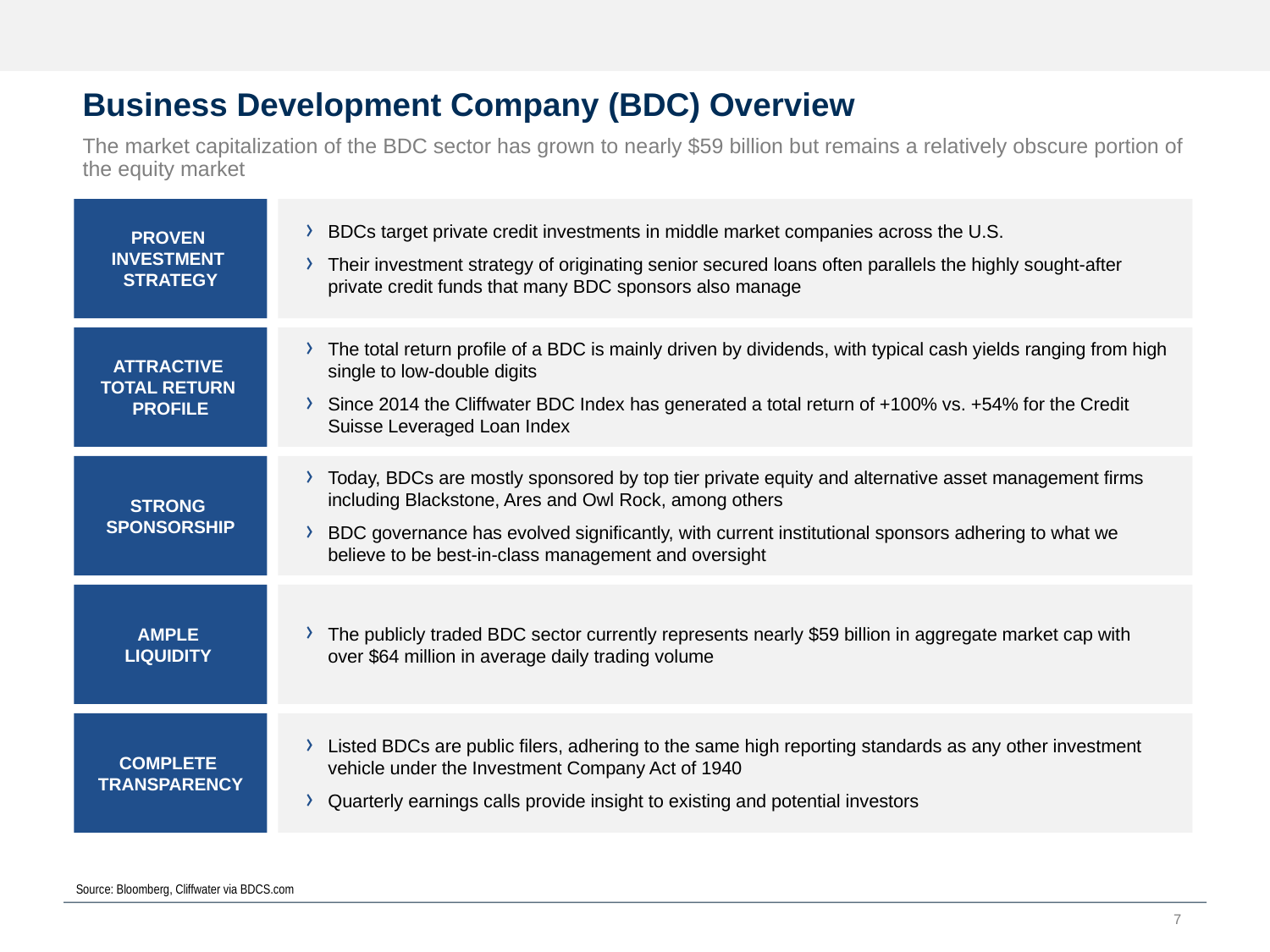

# Business Development Company (BDC) Overview
The market capitalization of the BDC sector has grown to nearly $59 billion but remains a relatively obscure portion of the equity market
PROVEN
INVESTMENT
STRATEGY
BDCs target private credit investments in middle market companies across the U.S.
Their investment strategy of originating senior secured loans often parallels the highly sought-after private credit funds that many BDC sponsors also manage
ATTRACTIVE
TOTAL RETURN
PROFILE
The total return profile of a BDC is mainly driven by dividends, with typical cash yields ranging from high single to low-double digits
Since 2014 the Cliffwater BDC Index has generated a total return of +100% vs. +54% for the Credit Suisse Leveraged Loan Index
STRONG
SPONSORSHIP
Today, BDCs are mostly sponsored by top tier private equity and alternative asset management firms including Blackstone, Ares and Owl Rock, among others
BDC governance has evolved significantly, with current institutional sponsors adhering to what we believe to be best-in-class management and oversight
AMPLE
LIQUIDITY
The publicly traded BDC sector currently represents nearly $59 billion in aggregate market cap with over $64 million in average daily trading volume
COMPLETE
TRANSPARENCY
Listed BDCs are public filers, adhering to the same high reporting standards as any other investment vehicle under the Investment Company Act of 1940
Quarterly earnings calls provide insight to existing and potential investors
Source: Bloomberg, Cliffwater via BDCS.com
7